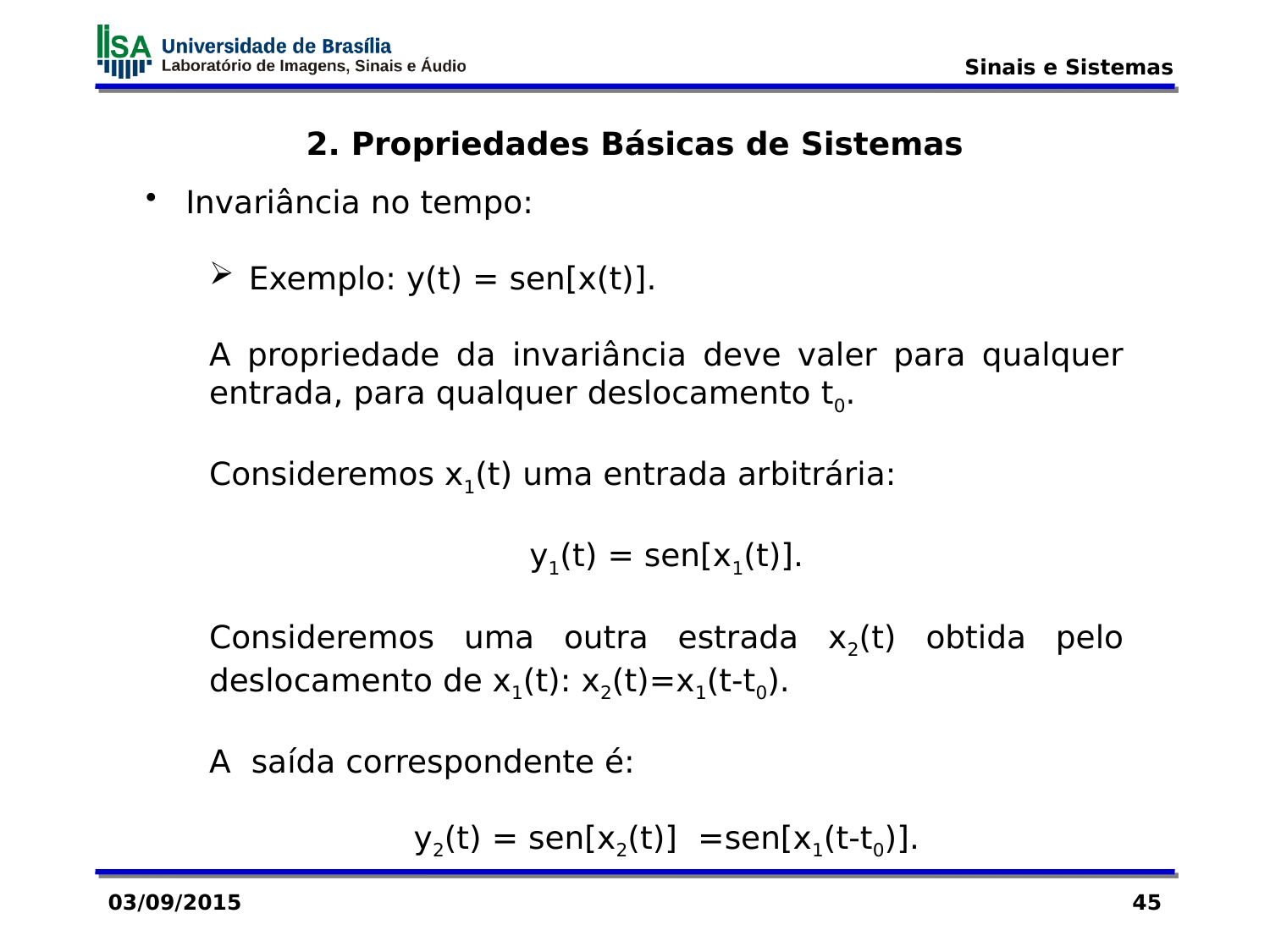

2. Propriedades Básicas de Sistemas
 Invariância no tempo:

Exemplo: y(t) = sen[x(t)].

A propriedade da invariância deve valer para qualquer entrada, para qualquer deslocamento t0.

Consideremos x1(t) uma entrada arbitrária:

y1(t) = sen[x1(t)].

Consideremos uma outra estrada x2(t) obtida pelo deslocamento de x1(t): x2(t)=x1(t-t0).

A  saída correspondente é:

y2(t) = sen[x2(t)]  =sen[x1(t-t0)].

03/09/2015
45